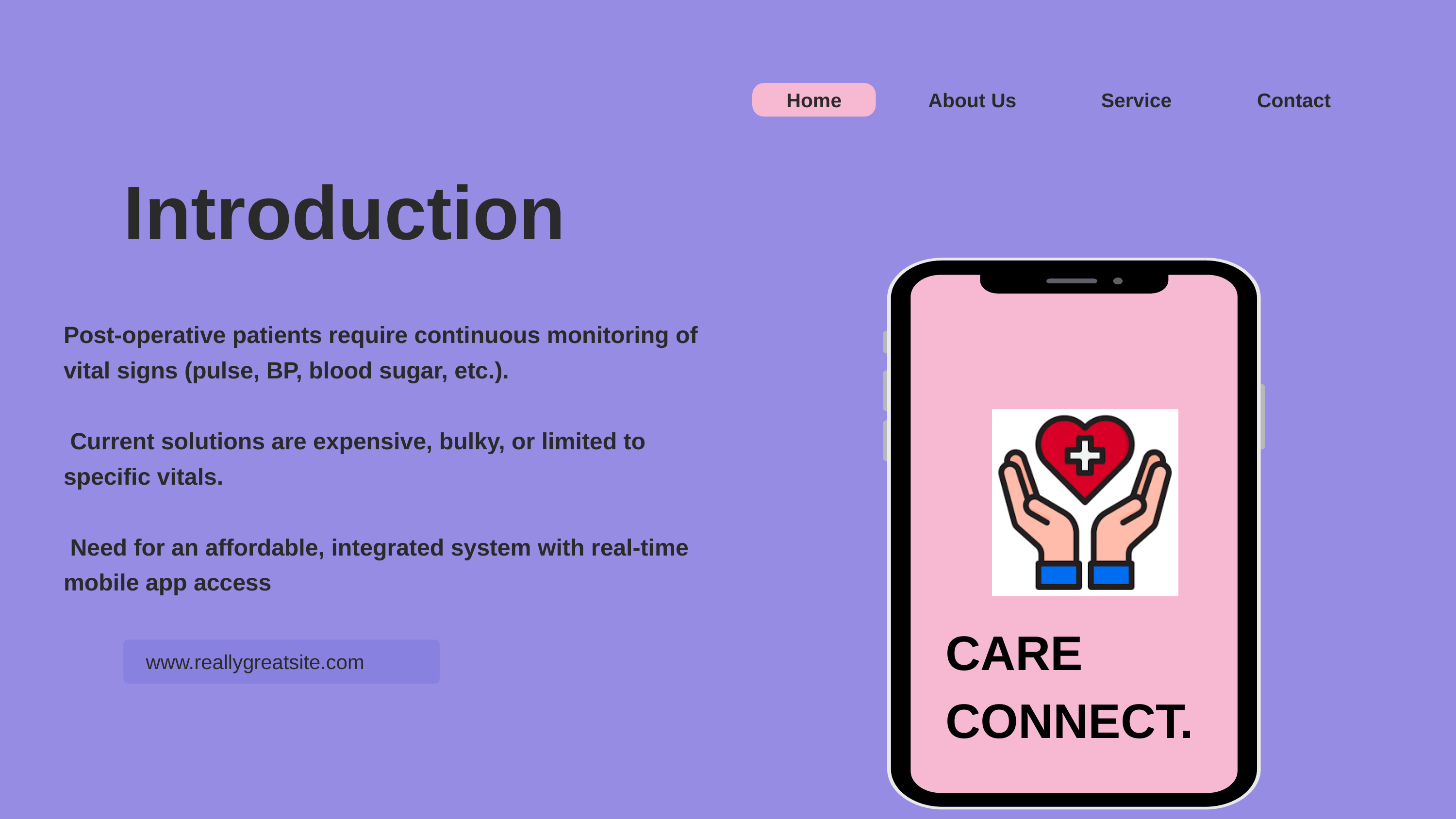

Home
About Us
Service
Contact
Introduction

Post-operative patients require continuous monitoring of vital signs (pulse, BP, blood sugar, etc.).

 Current solutions are expensive, bulky, or limited to specific vitals.

 Need for an affordable, integrated system with real-time mobile app access

CARE CONNECT.

www.reallygreatsite.com